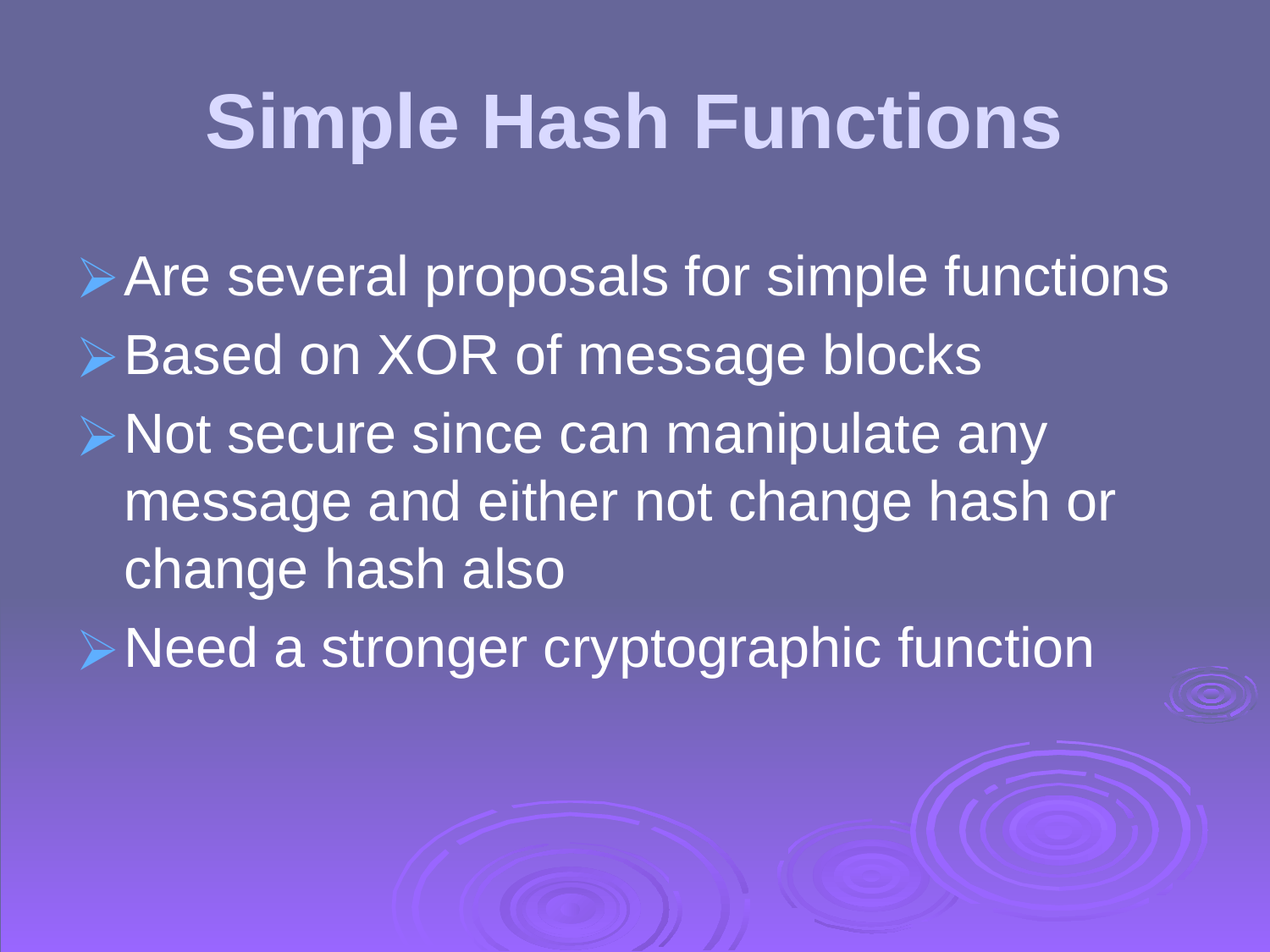

# Simple Hash Functions
Are several proposals for simple functions
Based on XOR of message blocks
Not secure since can manipulate any message and either not change hash or change hash also
Need a stronger cryptographic function